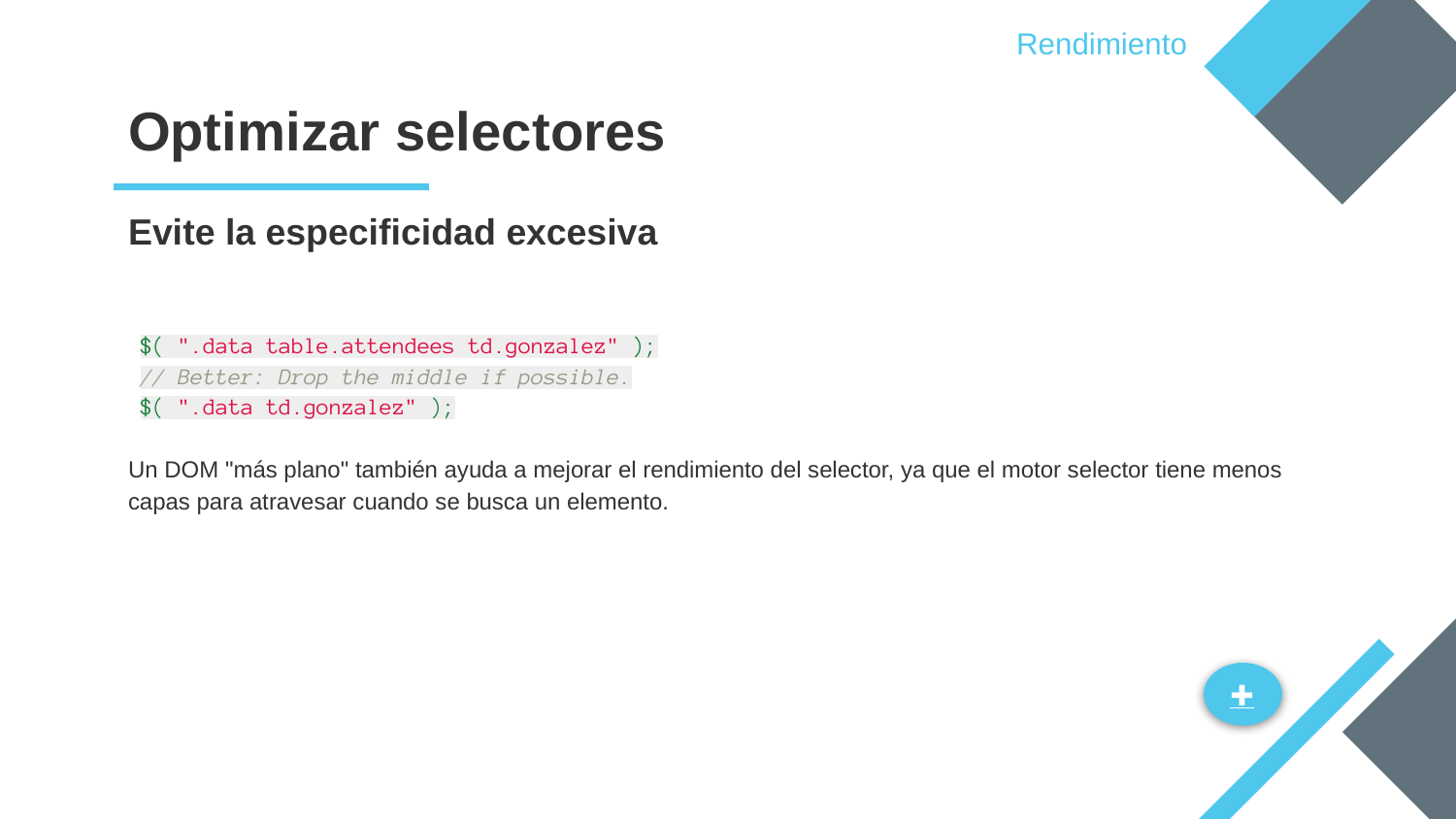

Rendimiento
# Optimizar selectores
Evite la especificidad excesiva

$( ".data table.attendees td.gonzalez" );
// Better: Drop the middle if possible.
$( ".data td.gonzalez" );

Un DOM "más plano" también ayuda a mejorar el rendimiento del selector, ya que el motor selector tiene menos capas para atravesar cuando se busca un elemento.

✚